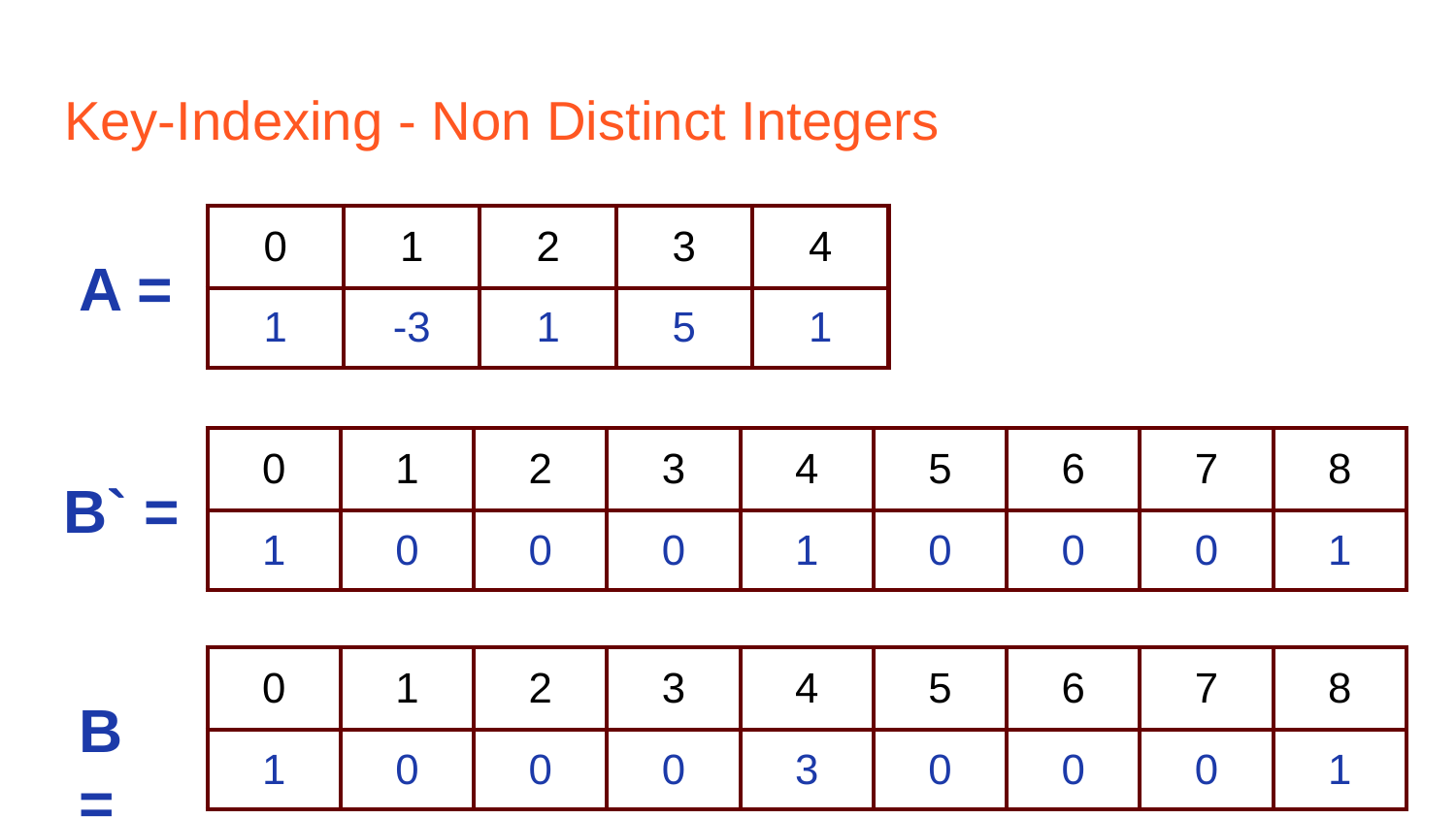

# Key-Indexing - Non Distinct Integers
| 0 | 1 | 2 | 3 | 4 |
| --- | --- | --- | --- | --- |
| 1 | -3 | 1 | 5 | 1 |
A =
| 0 | 1 | 2 | 3 | 4 | 5 | 6 | 7 | 8 |
| --- | --- | --- | --- | --- | --- | --- | --- | --- |
| 1 | 0 | 0 | 0 | 1 | 0 | 0 | 0 | 1 |
B` =
| 0 | 1 | 2 | 3 | 4 | 5 | 6 | 7 | 8 |
| --- | --- | --- | --- | --- | --- | --- | --- | --- |
| 1 | 0 | 0 | 0 | 3 | 0 | 0 | 0 | 1 |
B =